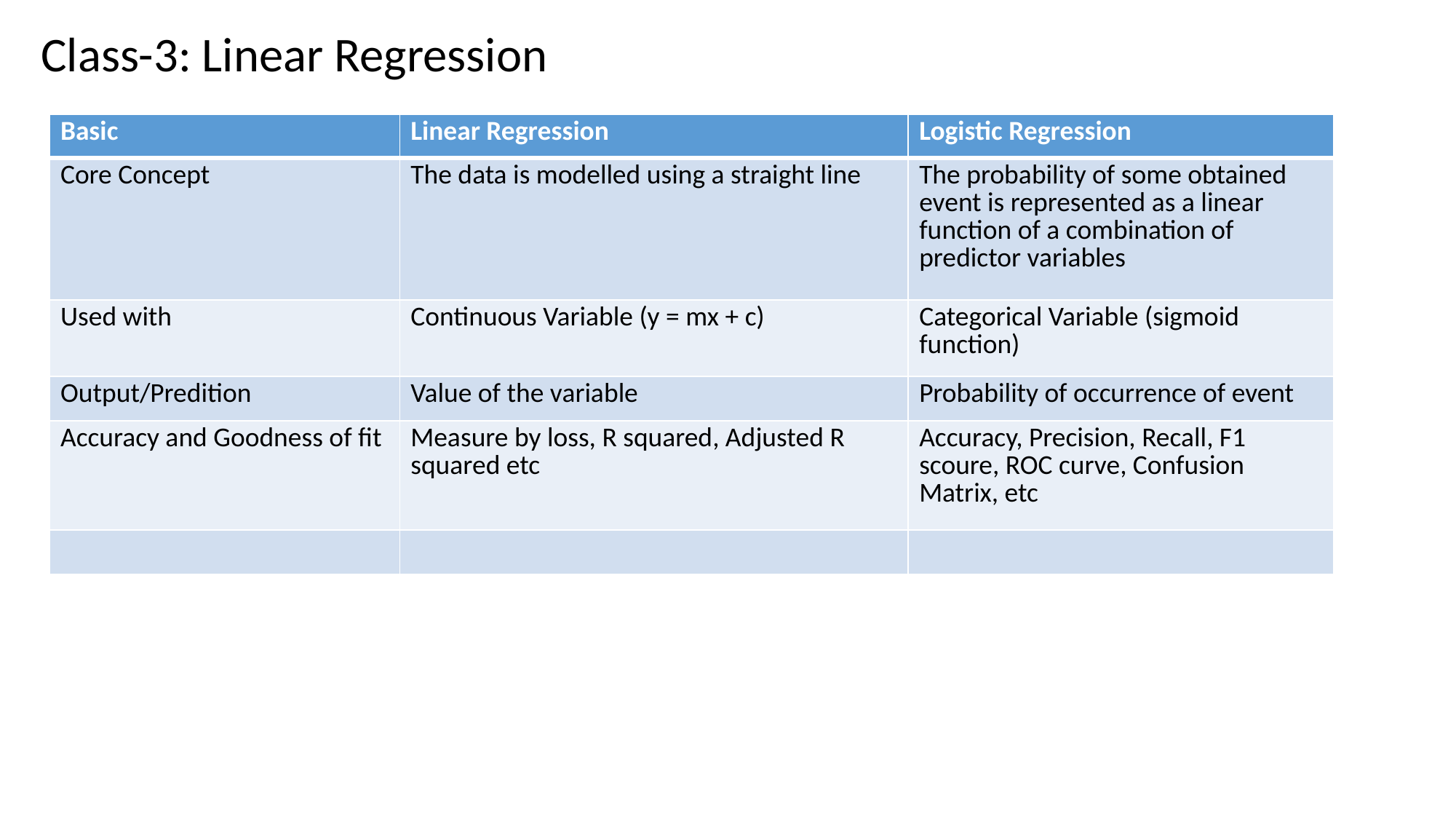

Class-3: Linear Regression
| Basic | Linear Regression | Logistic Regression |
| --- | --- | --- |
| Core Concept | The data is modelled using a straight line | The probability of some obtained event is represented as a linear function of a combination of predictor variables |
| Used with | Continuous Variable (y = mx + c) | Categorical Variable (sigmoid function) |
| Output/Predition | Value of the variable | Probability of occurrence of event |
| Accuracy and Goodness of fit | Measure by loss, R squared, Adjusted R squared etc | Accuracy, Precision, Recall, F1 scoure, ROC curve, Confusion Matrix, etc |
|  |  |  |